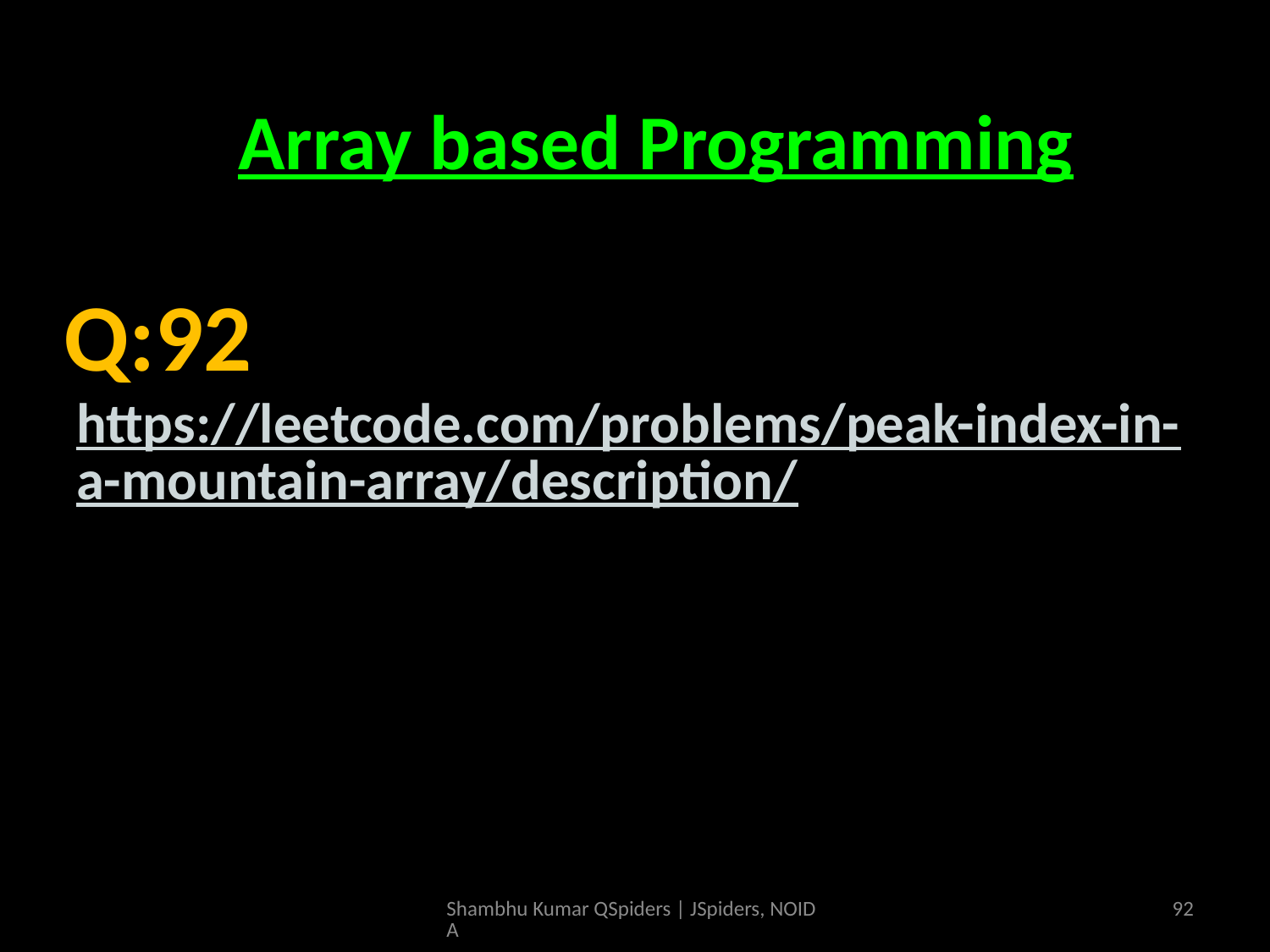

# Array based Programming
Array based Programming

https://leetcode.com/problems/peak-index-in-a-mountain-array/description/
Q:92
Shambhu Kumar QSpiders | JSpiders, NOIDA
92